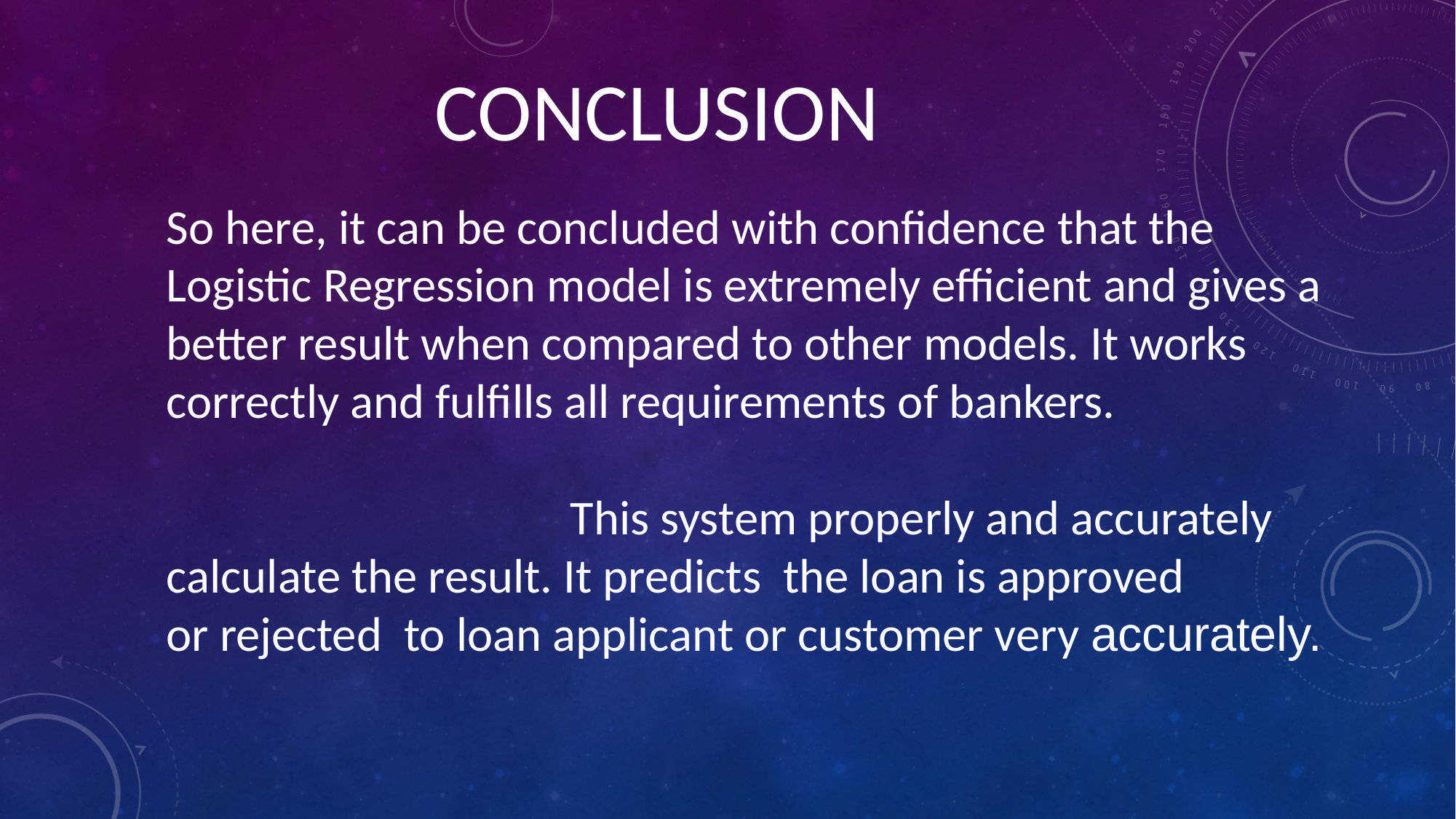

# CONCLUSION
So here, it can be concluded with confidence that the Logistic Regression model is extremely efficient and gives a better result when compared to other models. It works correctly and fulfills all requirements of bankers.

                                     This system properly and accurately calculate the result. It predicts  the loan is approved
or rejected  to loan applicant or customer very accurately.